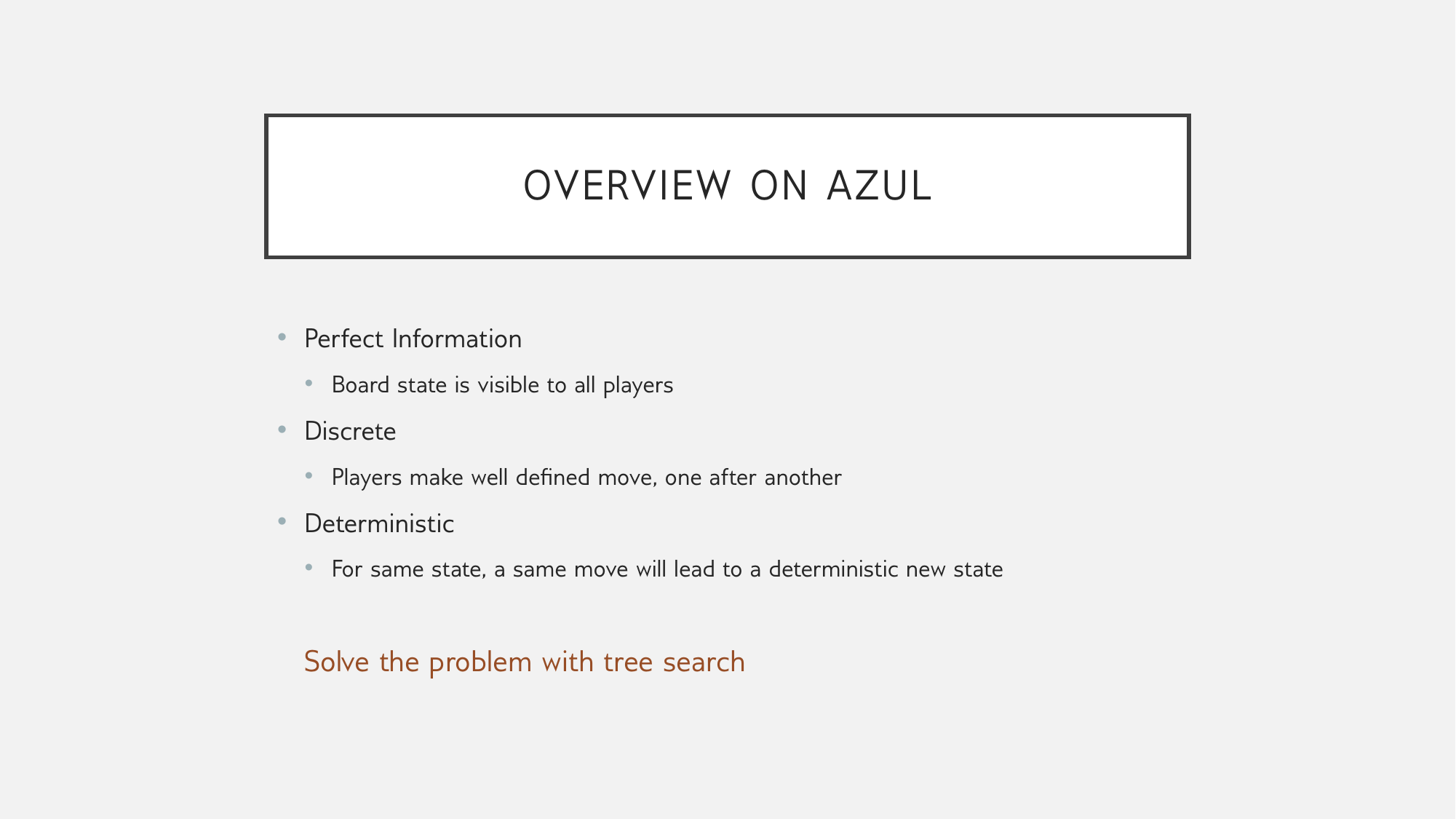

# Overview on Azul
Perfect Information
Board state is visible to all players
Discrete
Players make well defined move, one after another
Deterministic
For same state, a same move will lead to a deterministic new state

Solve the problem with tree search